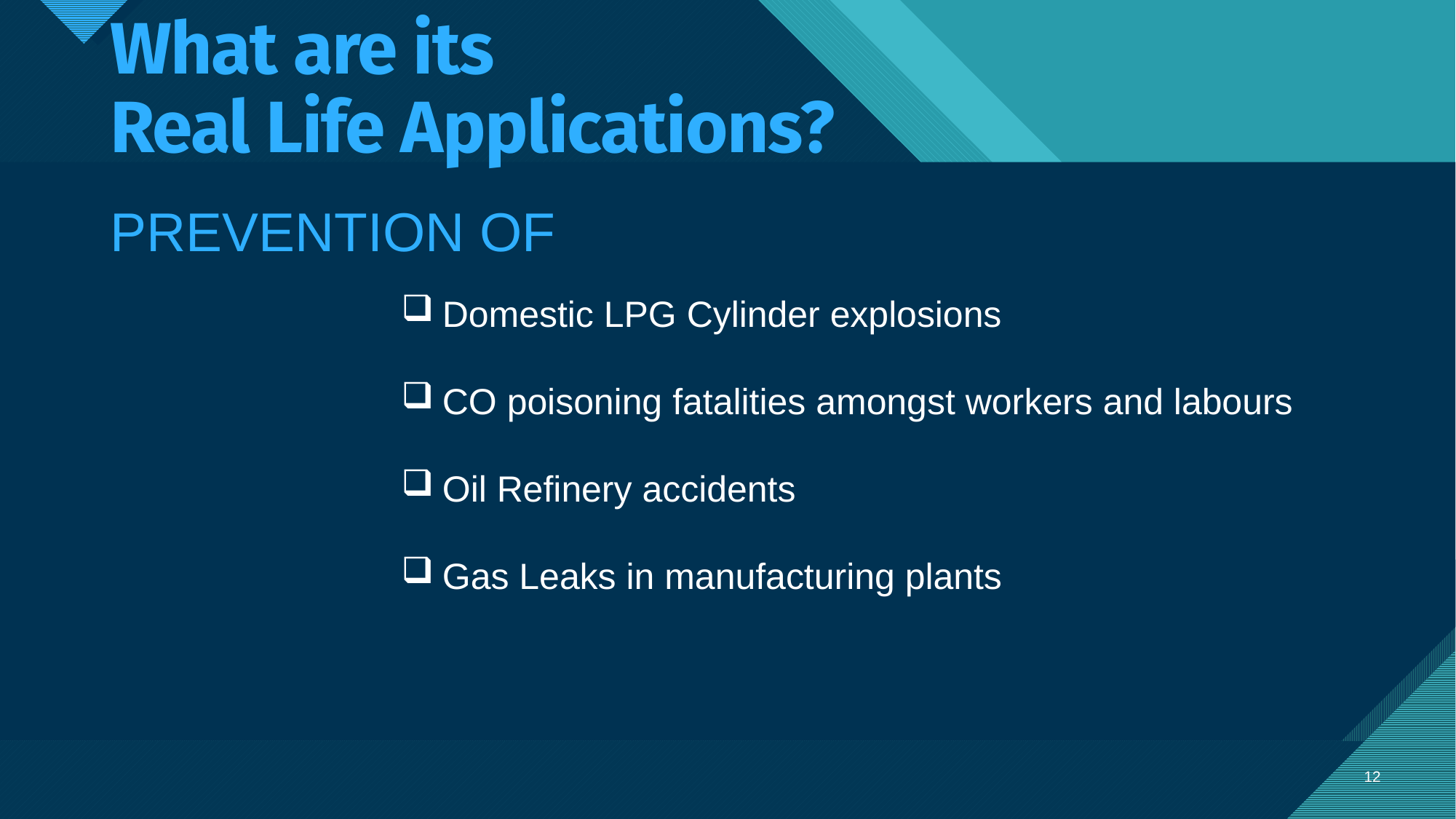

# What are its Real Life Applications?
PREVENTION OF
Domestic LPG Cylinder explosions

CO poisoning fatalities amongst workers and labours

Oil Refinery accidents

Gas Leaks in manufacturing plants

12